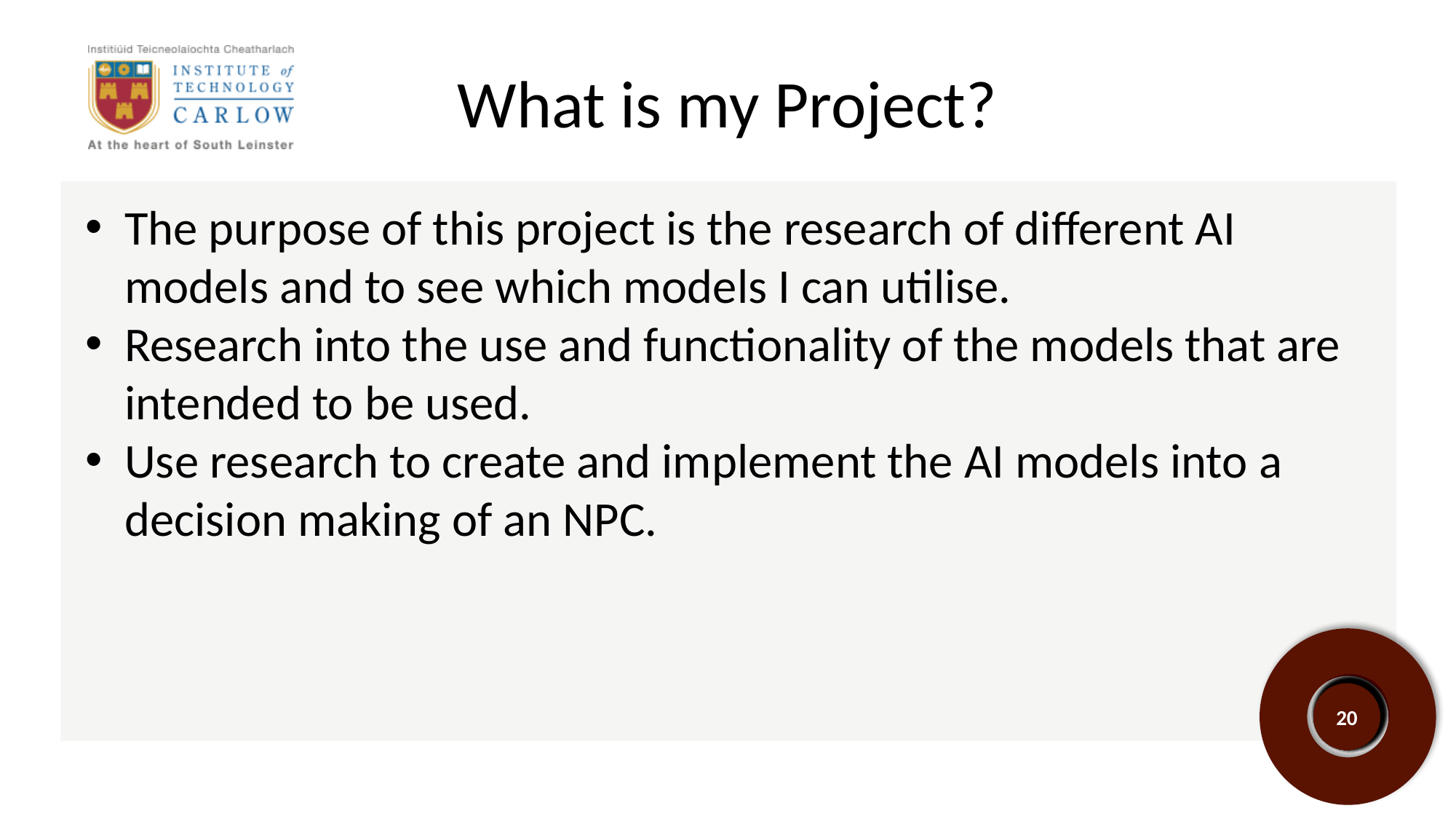

# What is my Project?
The purpose of this project is the research of different AI models and to see which models I can utilise.
Research into the use and functionality of the models that are intended to be used.
Use research to create and implement the AI models into a decision making of an NPC.